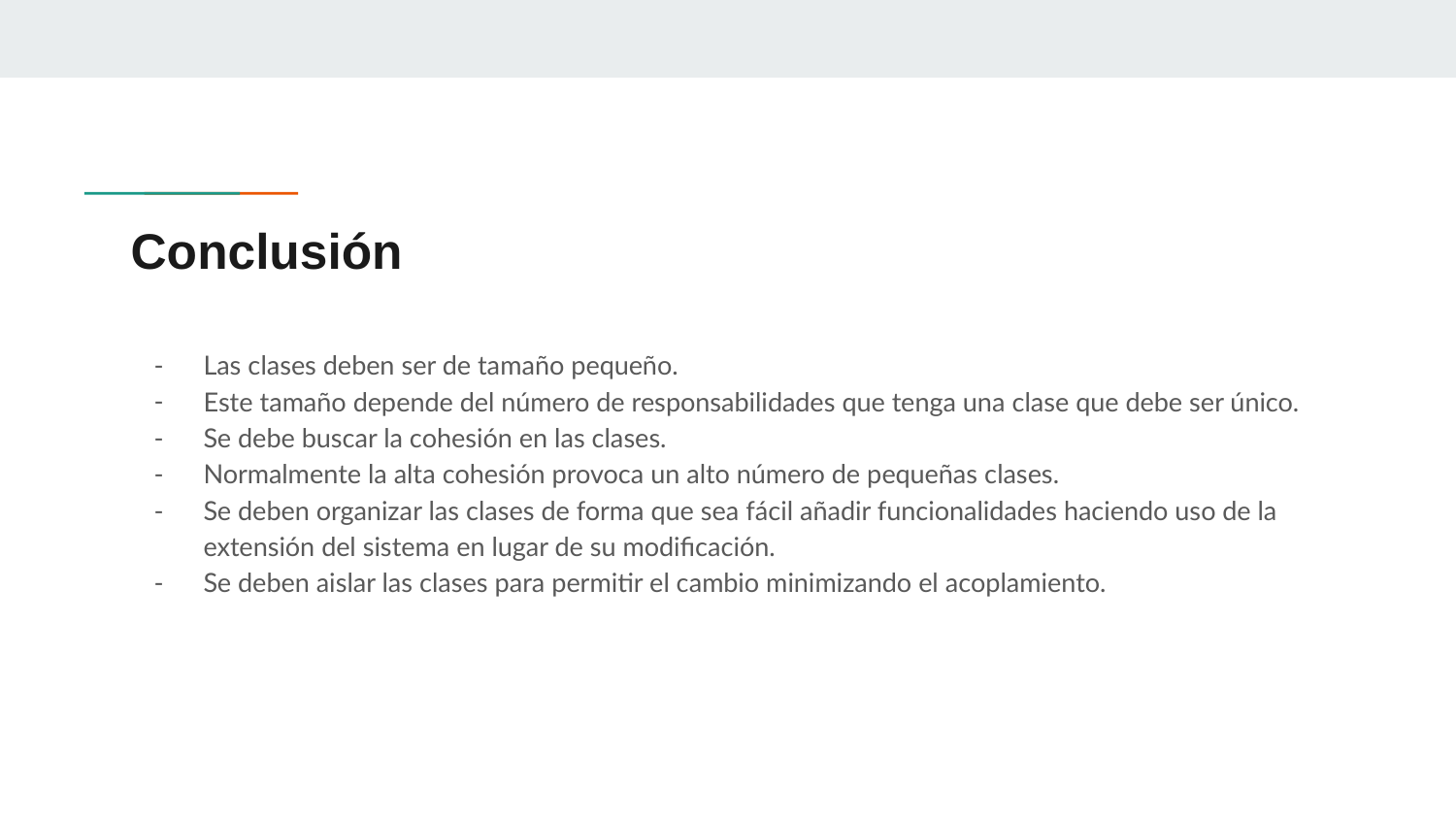

# Conclusión
Las clases deben ser de tamaño pequeño.
Este tamaño depende del número de responsabilidades que tenga una clase que debe ser único.
Se debe buscar la cohesión en las clases.
Normalmente la alta cohesión provoca un alto número de pequeñas clases.
Se deben organizar las clases de forma que sea fácil añadir funcionalidades haciendo uso de la extensión del sistema en lugar de su modificación.
Se deben aislar las clases para permitir el cambio minimizando el acoplamiento.